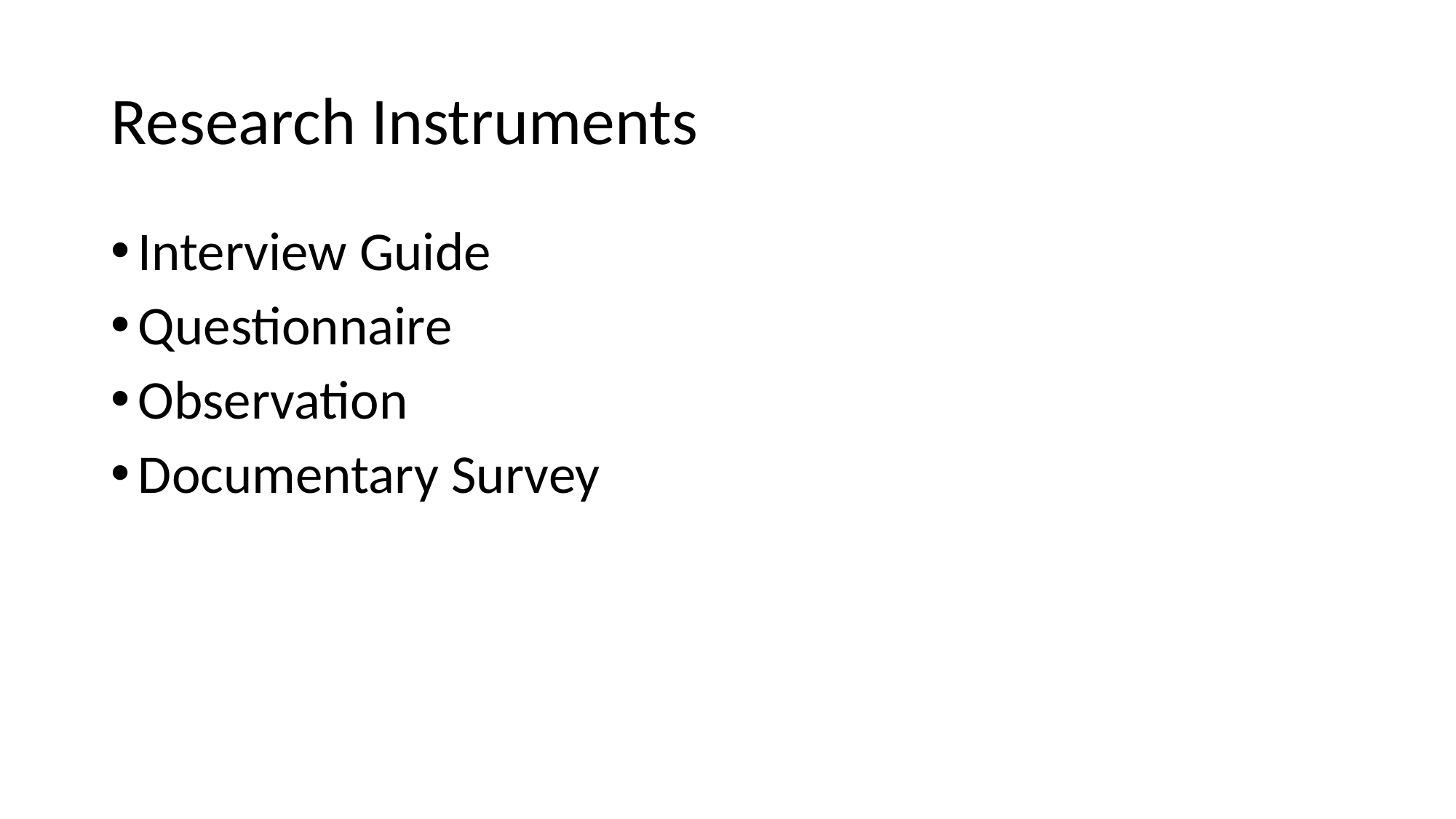

# Research Instruments
Interview Guide
Questionnaire
Observation
Documentary Survey